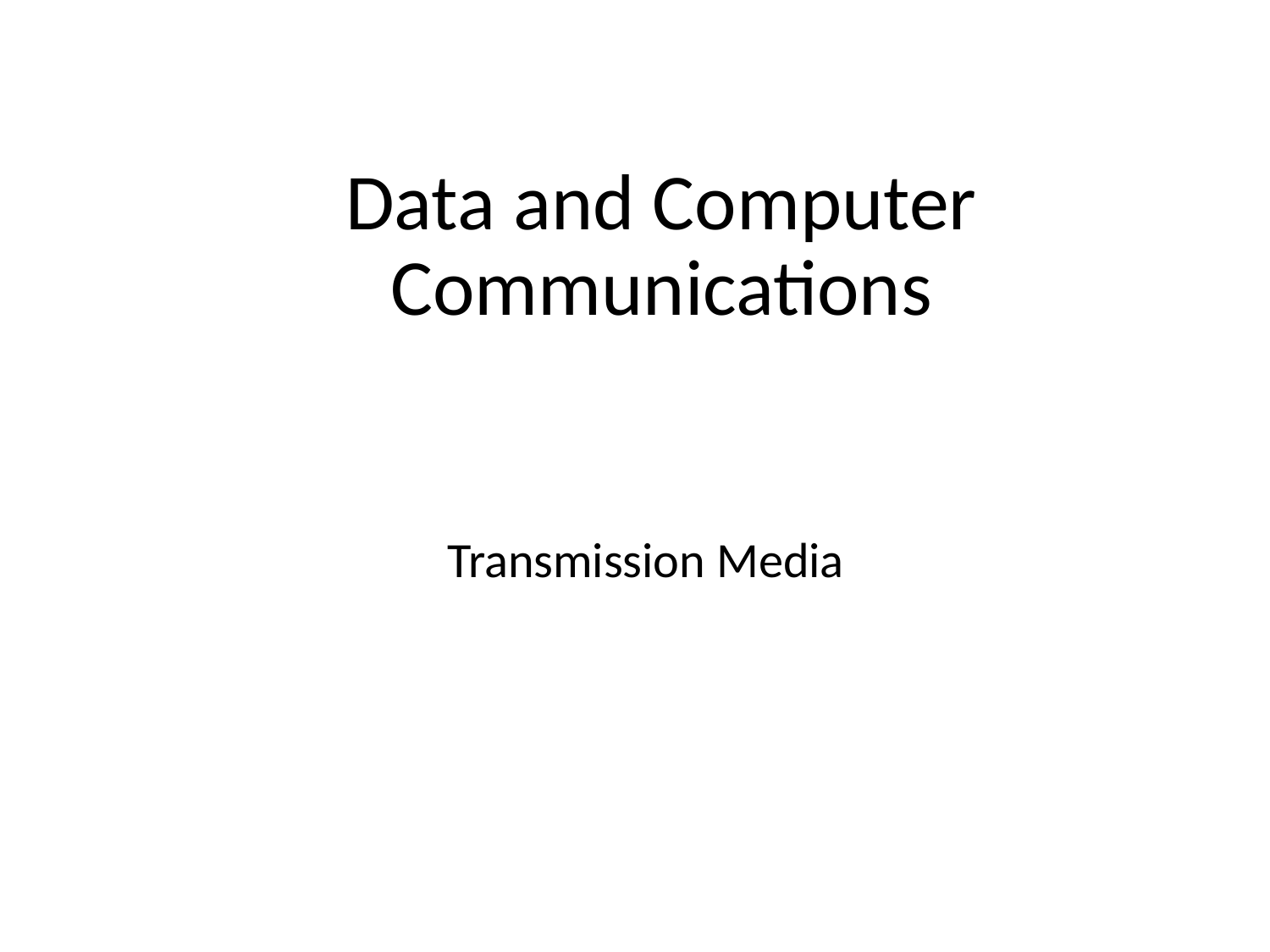

# Data and Computer Communications
Transmission Media